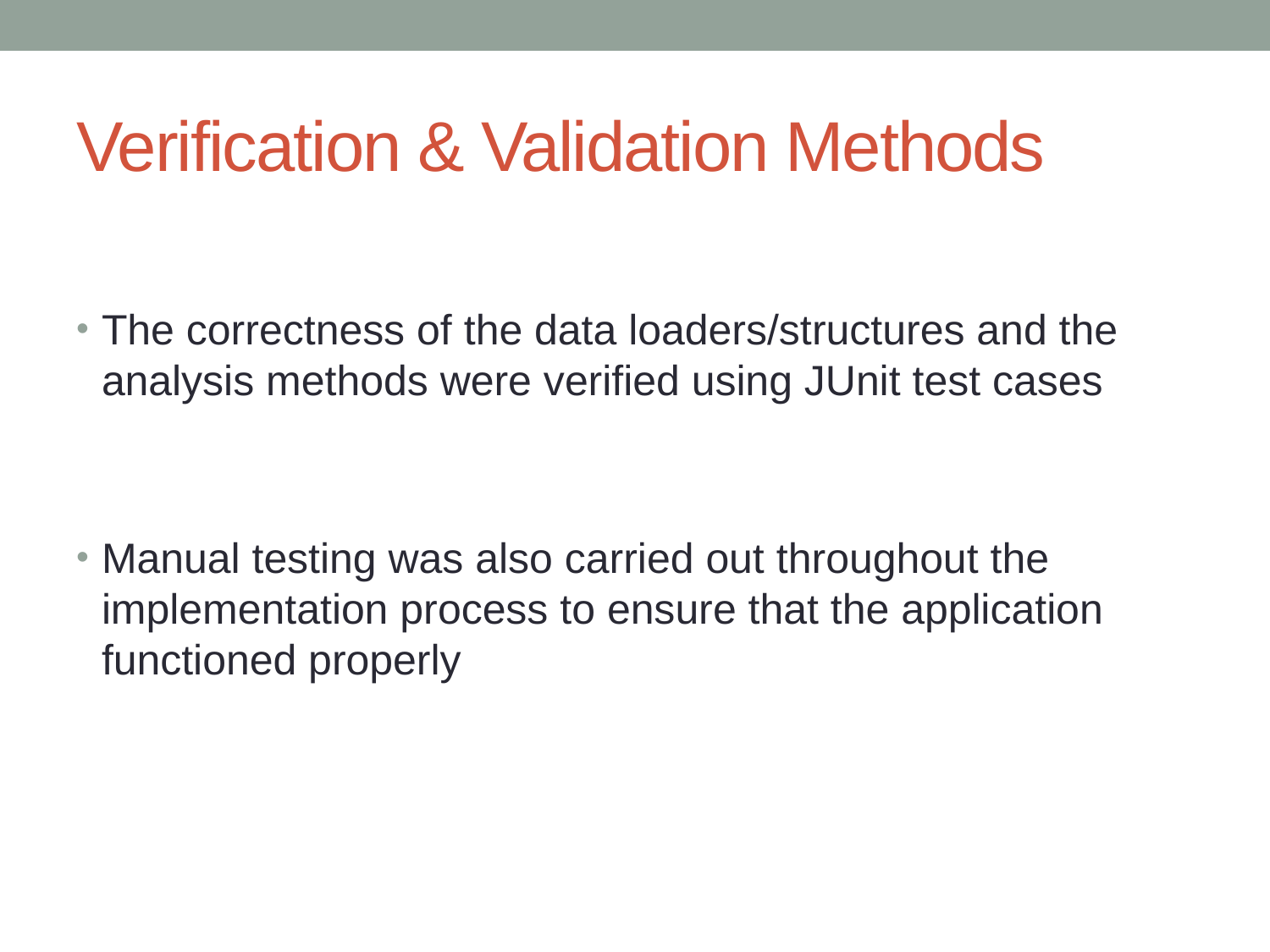

# Verification & Validation Methods
The correctness of the data loaders/structures and the analysis methods were verified using JUnit test cases

Manual testing was also carried out throughout the implementation process to ensure that the application functioned properly